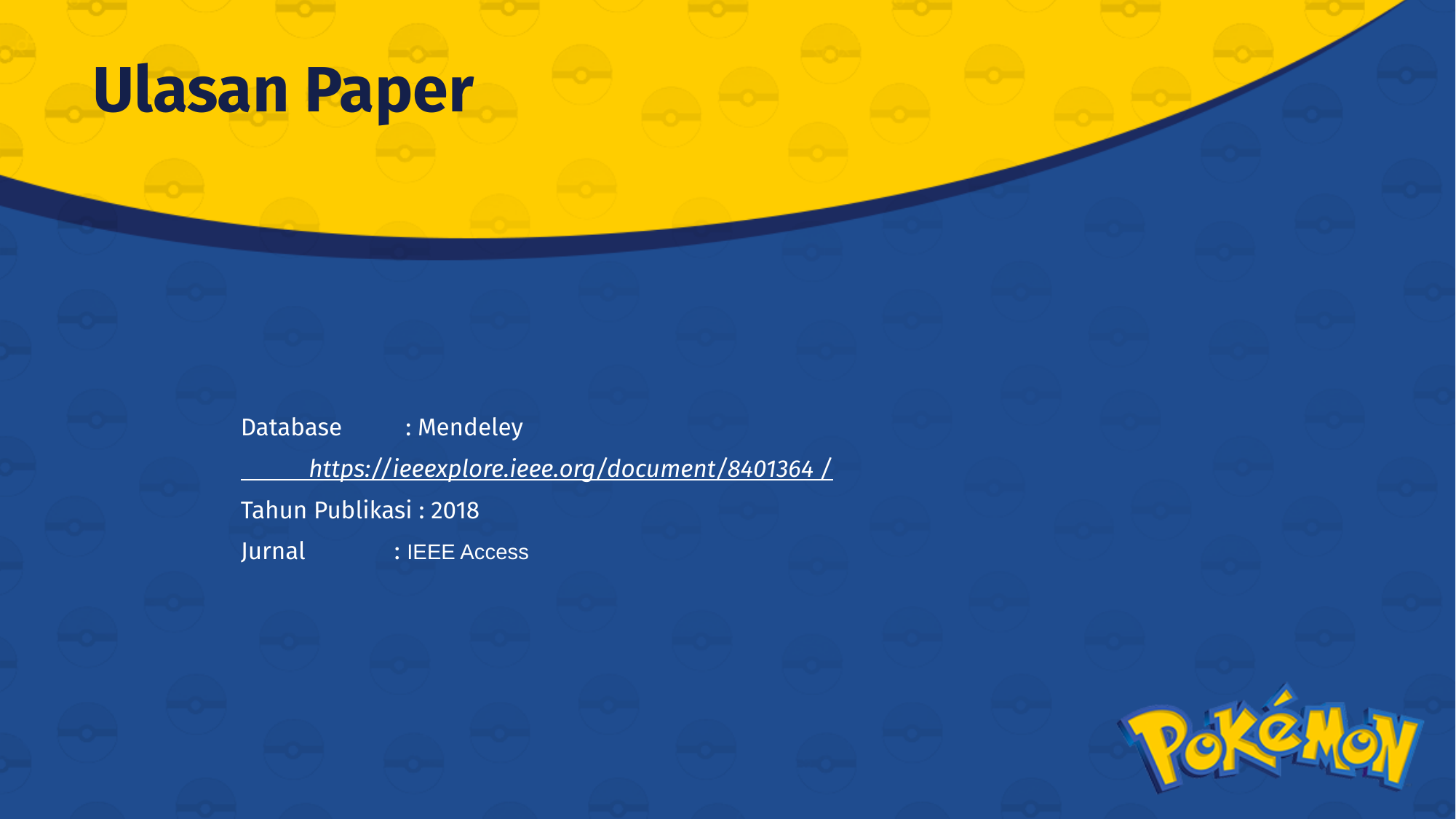

# Ulasan Paper
Database          : Mendeley
 	          https://ieeexplore.ieee.org/document/8401364 /
Tahun Publikasi : 2018
Jurnal              : IEEE Access